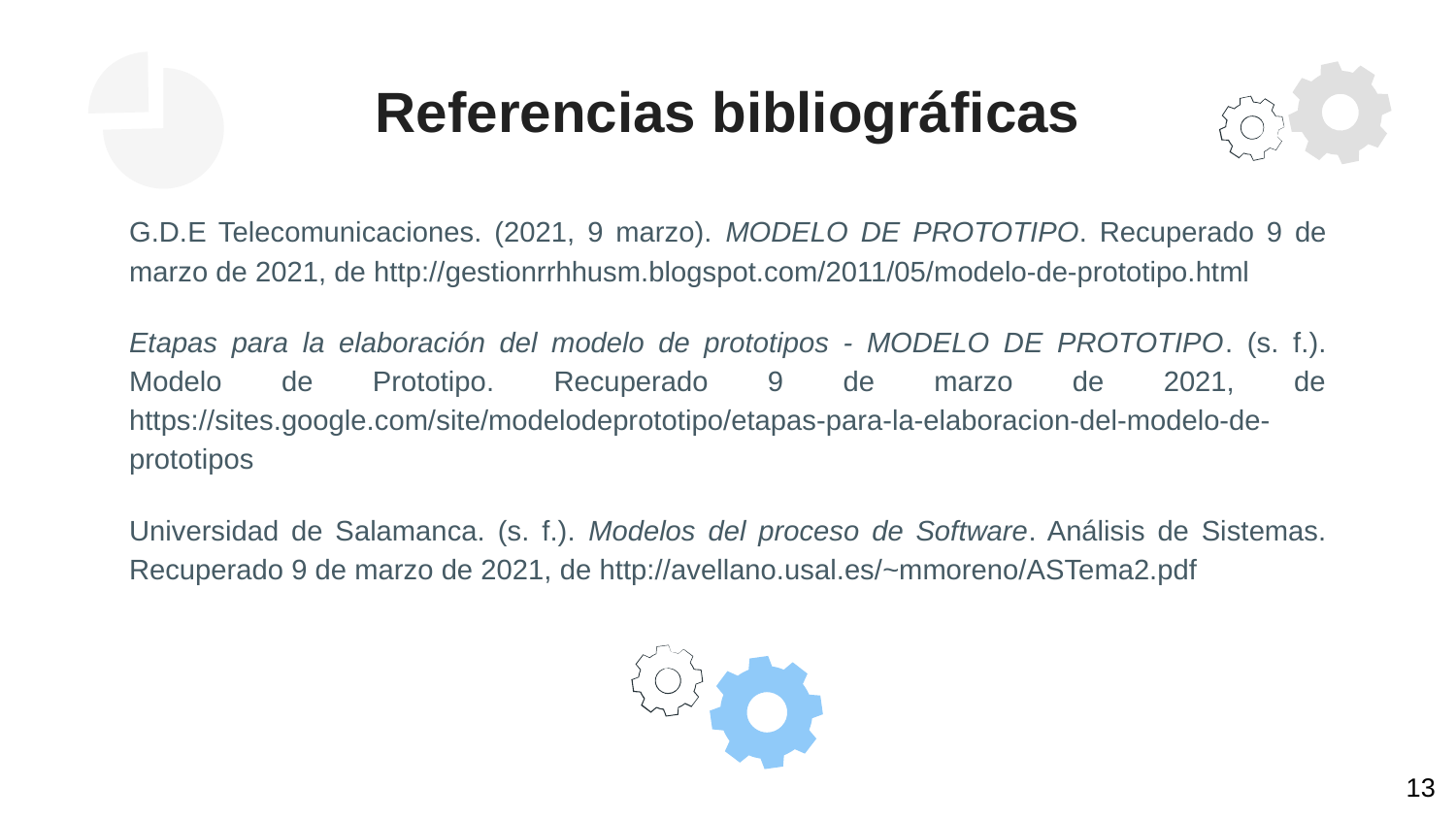

# Referencias bibliográficas
G.D.E Telecomunicaciones. (2021, 9 marzo). MODELO DE PROTOTIPO. Recuperado 9 de marzo de 2021, de http://gestionrrhhusm.blogspot.com/2011/05/modelo-de-prototipo.html
Etapas para la elaboración del modelo de prototipos - MODELO DE PROTOTIPO. (s. f.). Modelo de Prototipo. Recuperado 9 de marzo de 2021, de https://sites.google.com/site/modelodeprototipo/etapas-para-la-elaboracion-del-modelo-de-prototipos
Universidad de Salamanca. (s. f.). Modelos del proceso de Software. Análisis de Sistemas. Recuperado 9 de marzo de 2021, de http://avellano.usal.es/~mmoreno/ASTema2.pdf

13